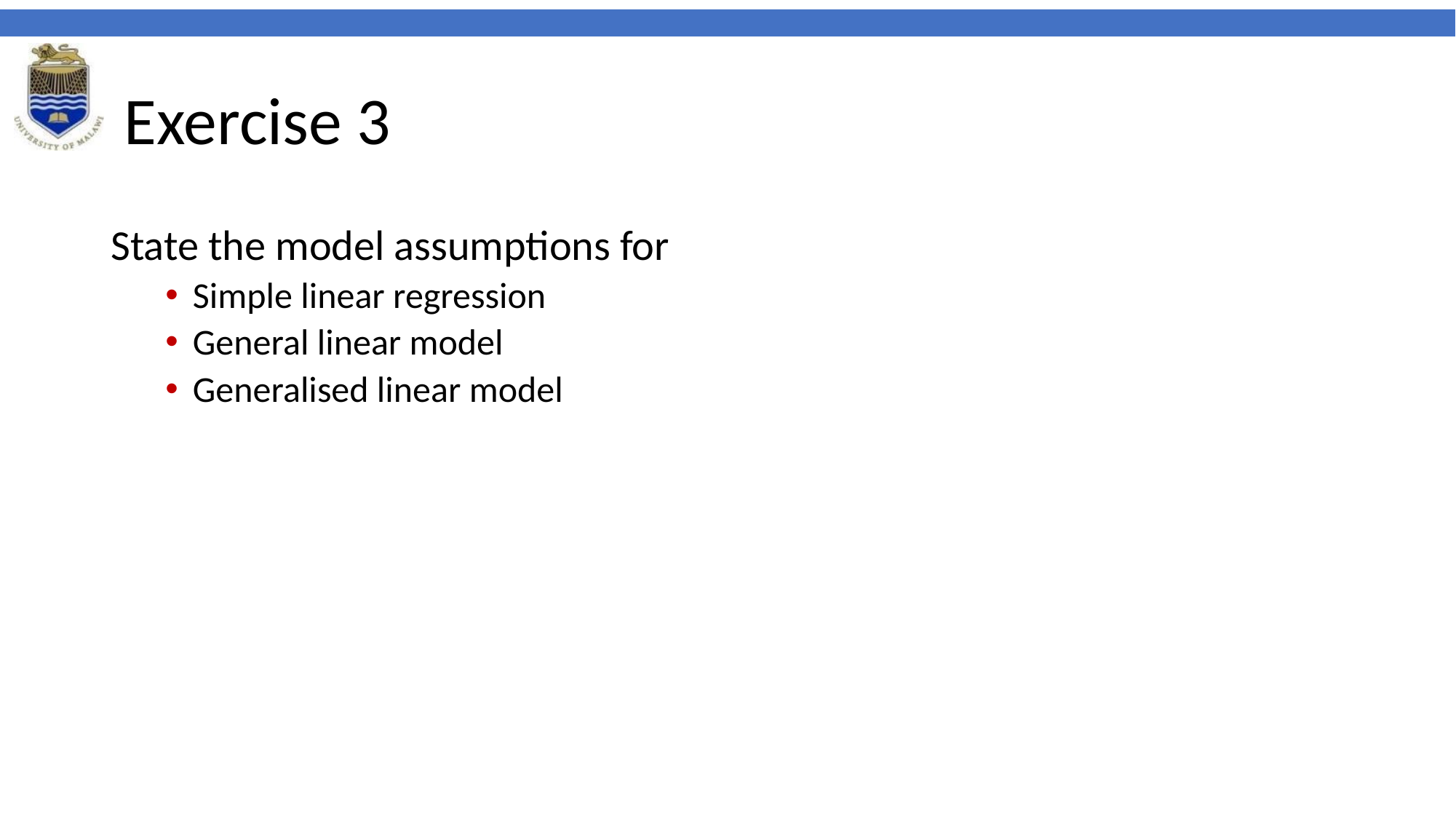

# Exercise 3
State the model assumptions for
Simple linear regression
General linear model
Generalised linear model